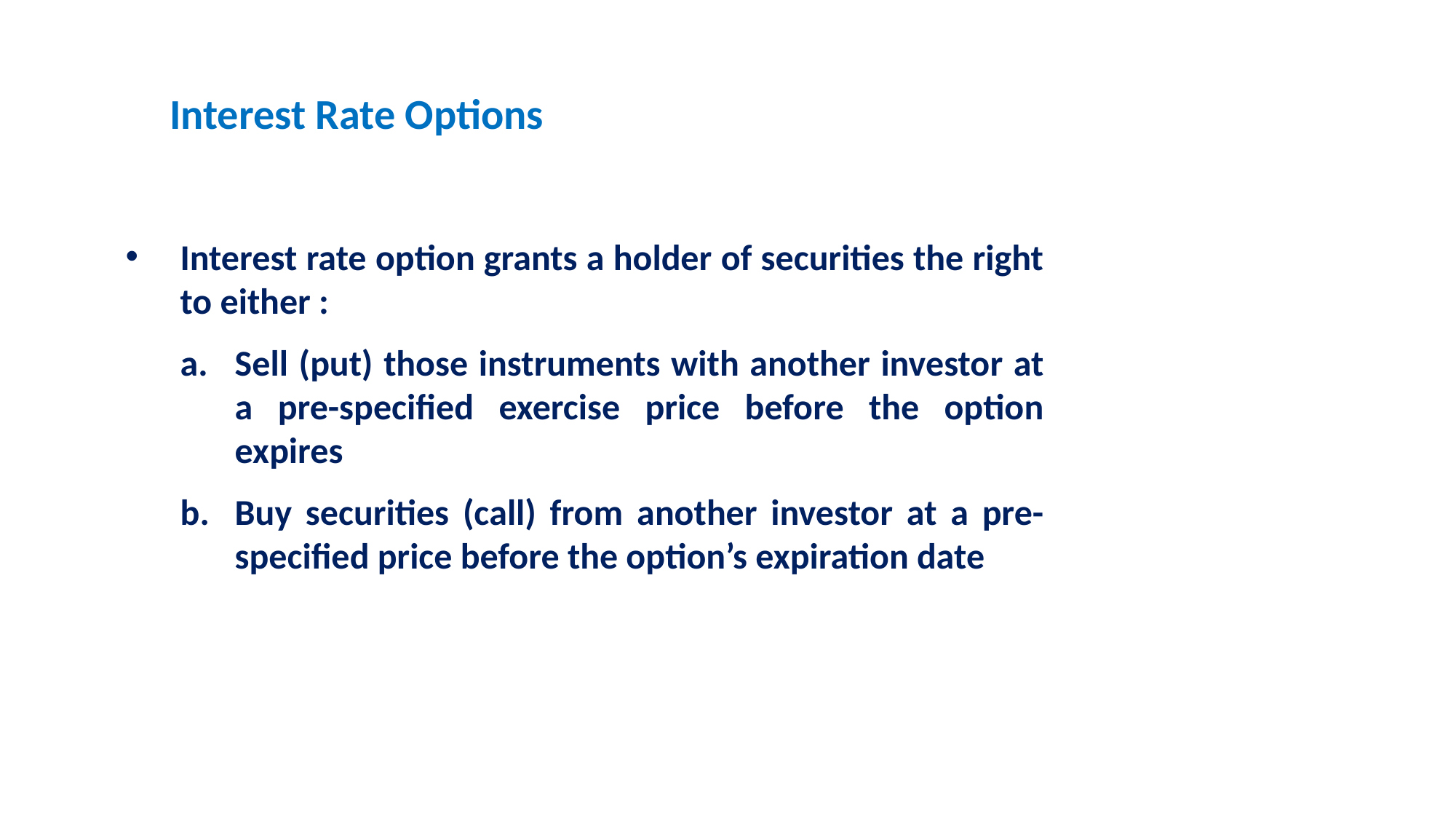

# Interest Rate Options
Interest rate option grants a holder of securities the right to either :
Sell (put) those instruments with another investor at a pre-specified exercise price before the option expires
Buy securities (call) from another investor at a pre-specified price before the option’s expiration date